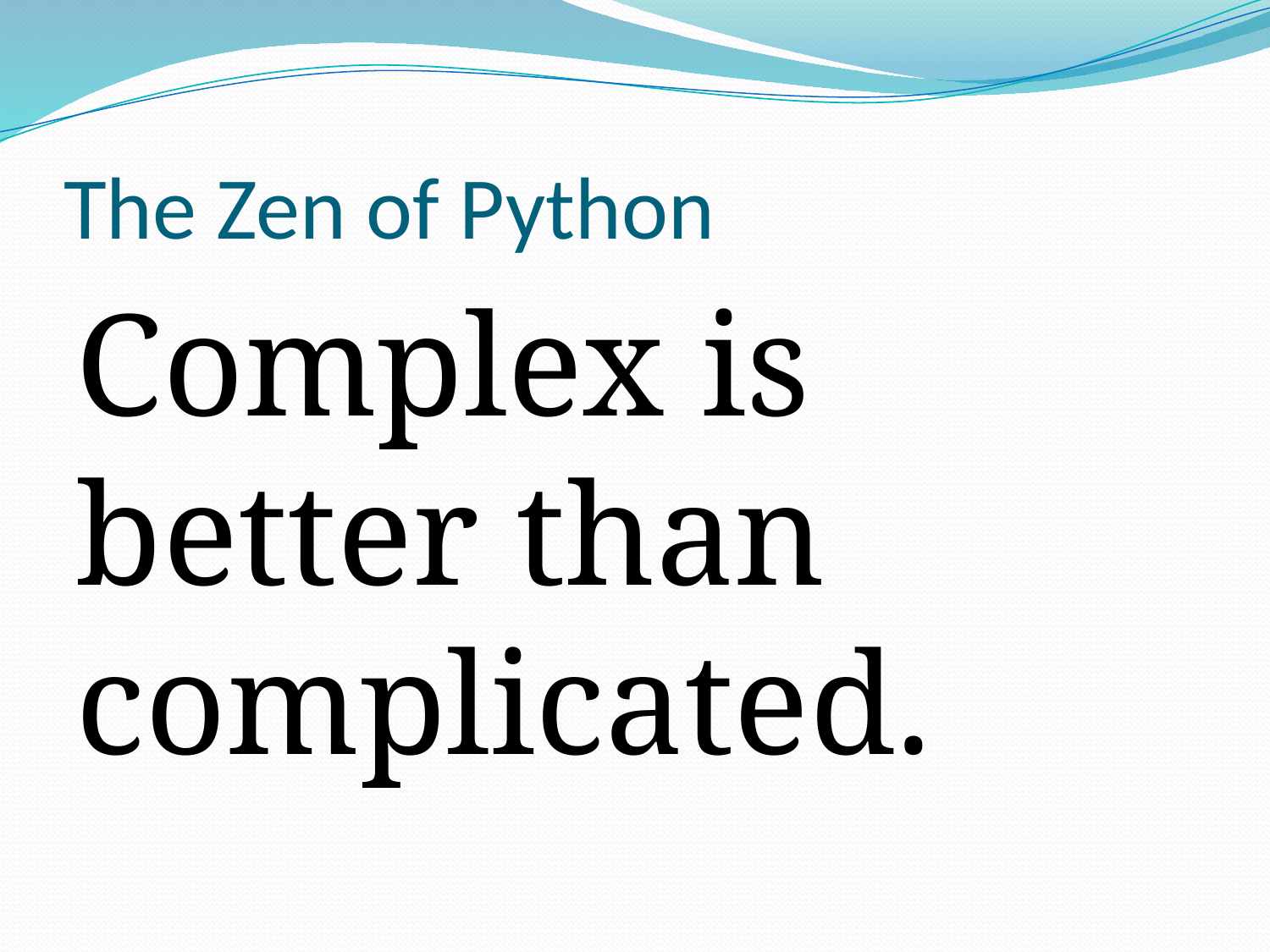

# The Zen of Python
Complex is better than complicated.